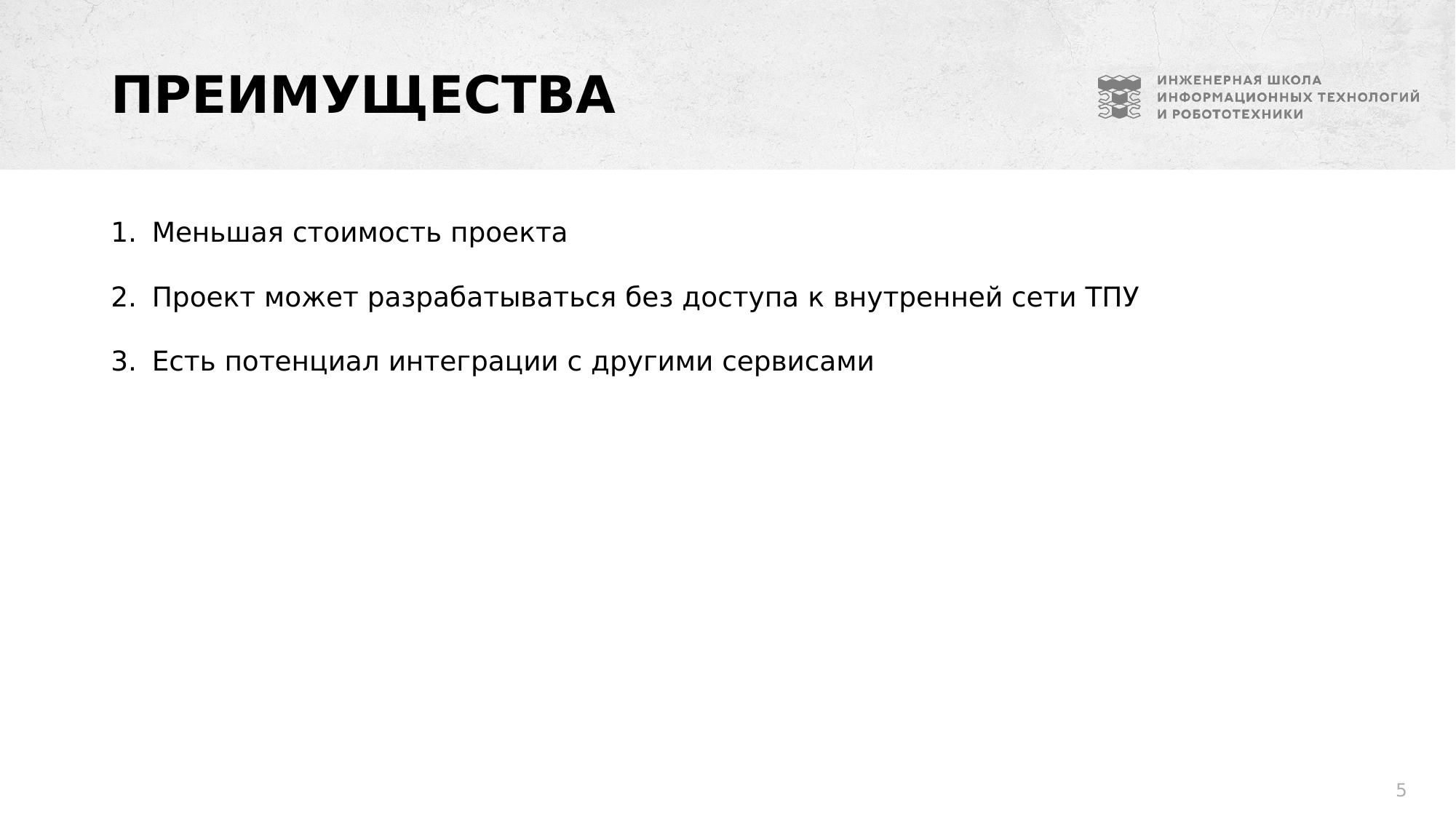

# преимущества
Меньшая стоимость проекта
Проект может разрабатываться без доступа к внутренней сети ТПУ
Есть потенциал интеграции с другими сервисами
5